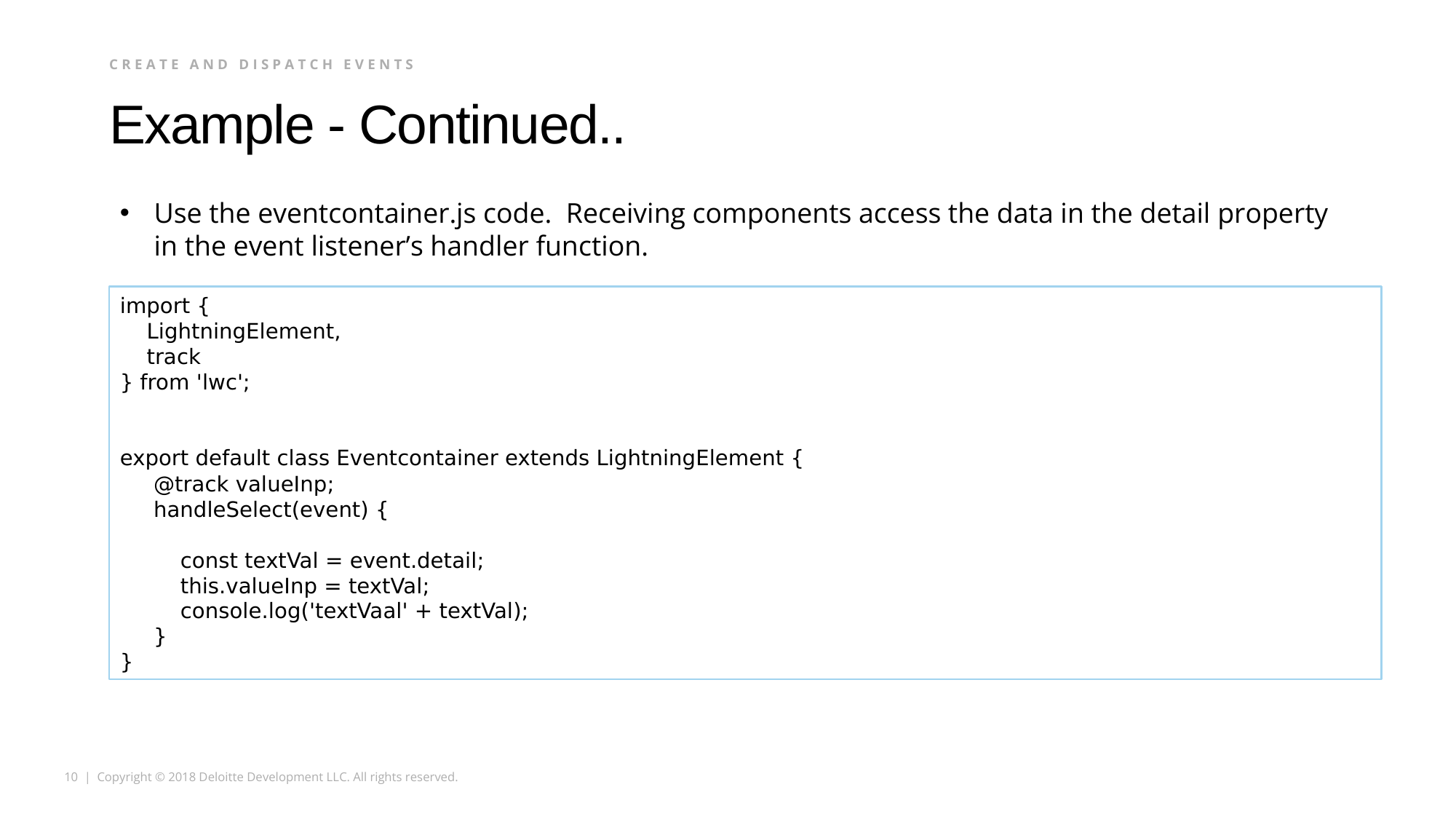

Create and dispatch events
# Example - Continued..
Use the eventcontainer.js code.  Receiving components access the data in the detail property in the event listener’s handler function.

import {
    LightningElement,
    track
} from 'lwc';

export default class Eventcontainer extends LightningElement {
     @track valueInp;
     handleSelect(event) {

         const textVal = event.detail;
         this.valueInp = textVal;
         console.log('textVaal' + textVal);
     }
}